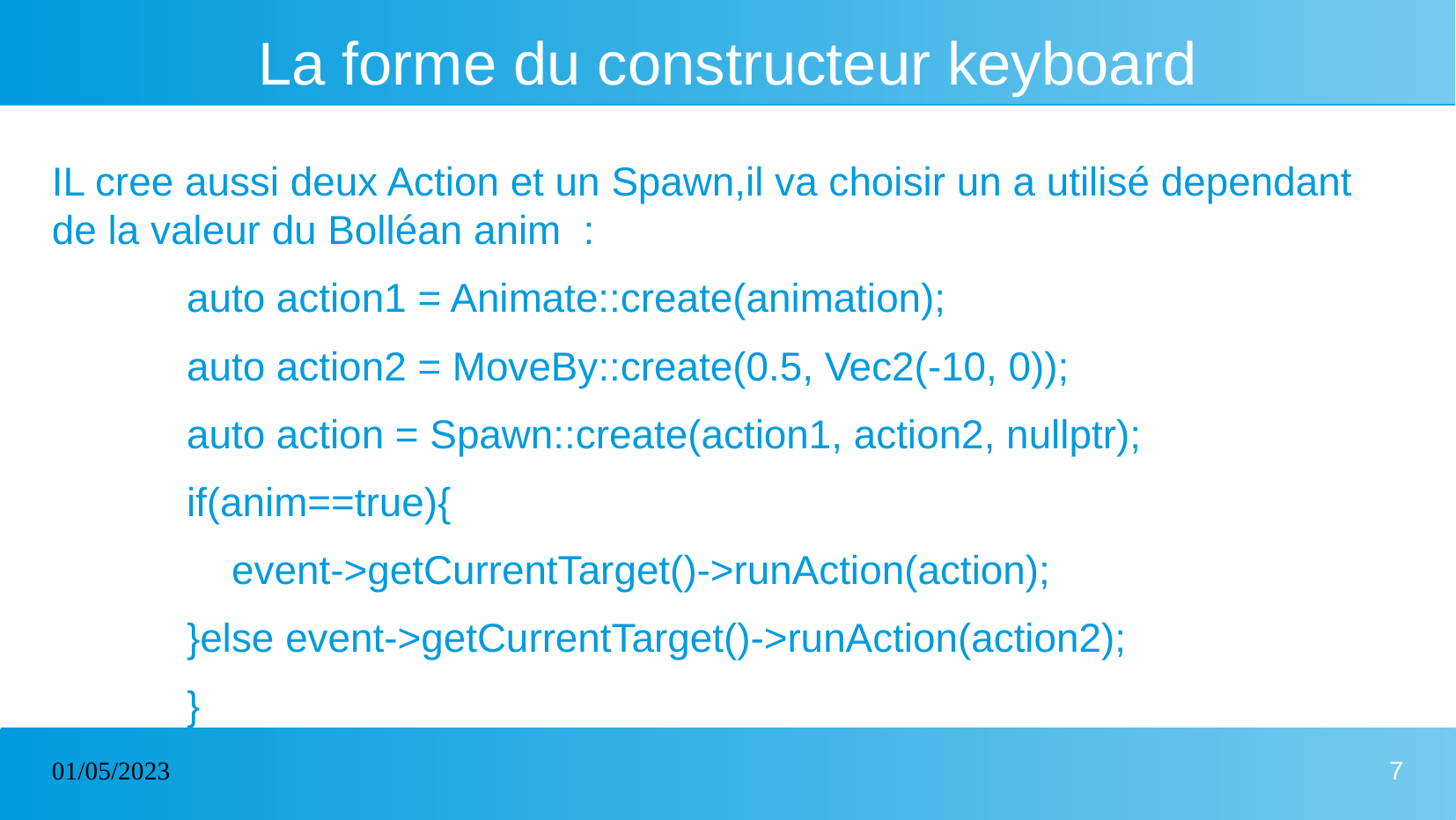

# La forme du constructeur keyboard
IL cree aussi deux Action et un Spawn,il va choisir un a utilisé dependant de la valeur du Bolléan anim  :
            auto action1 = Animate::create(animation);
            auto action2 = MoveBy::create(0.5, Vec2(-10, 0));
            auto action = Spawn::create(action1, action2, nullptr);
            if(anim==true){
                event->getCurrentTarget()->runAction(action);
            }else event->getCurrentTarget()->runAction(action2);
            }

01/05/2023
7